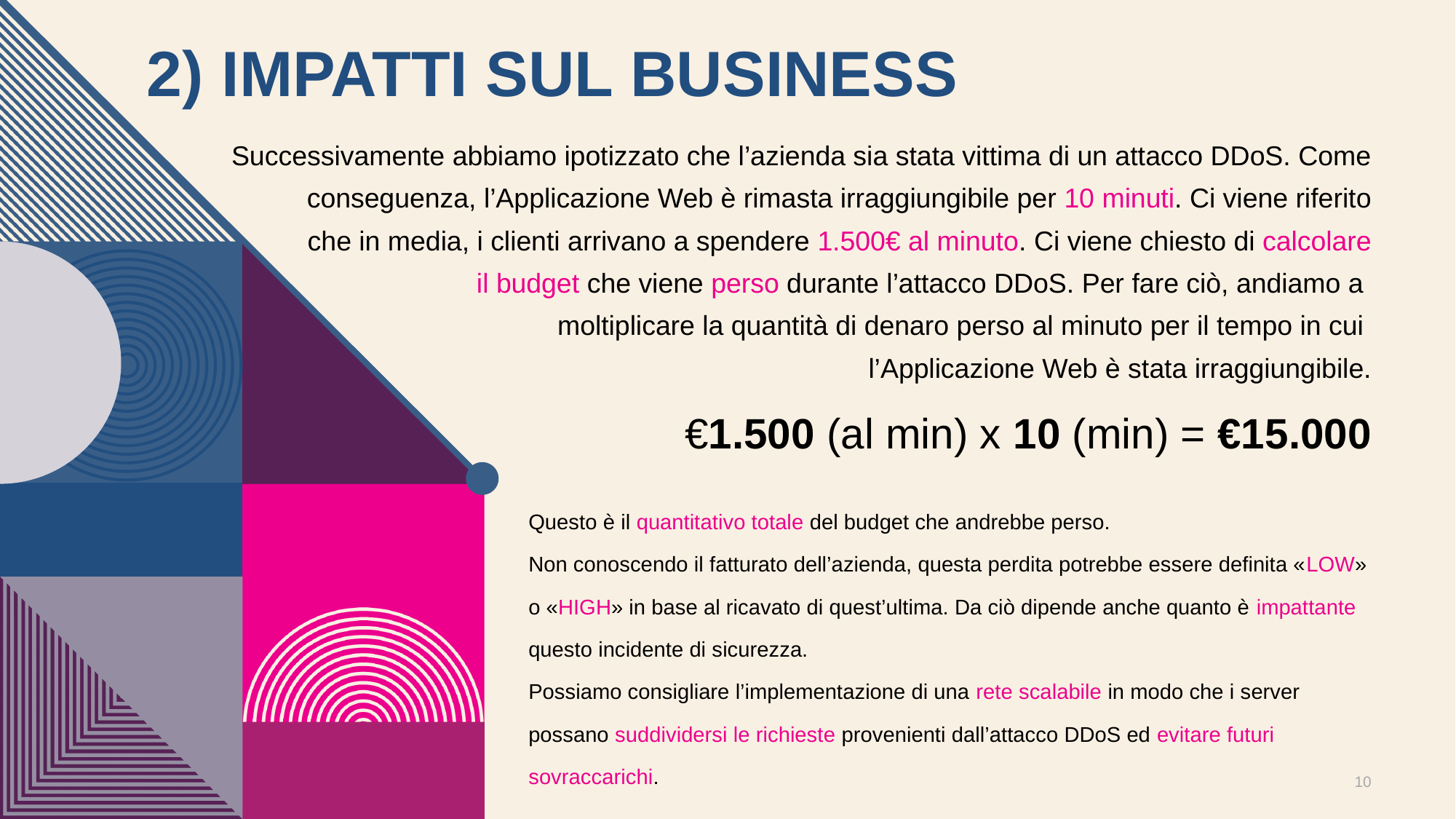

# 2) Impatti sul business
Successivamente abbiamo ipotizzato che l’azienda sia stata vittima di un attacco DDoS. Come conseguenza, l’Applicazione Web è rimasta irraggiungibile per 10 minuti. Ci viene riferito
 che in media, i clienti arrivano a spendere 1.500€ al minuto. Ci viene chiesto di calcolare
 il budget che viene perso durante l’attacco DDoS. Per fare ciò, andiamo a
moltiplicare la quantità di denaro perso al minuto per il tempo in cui
l’Applicazione Web è stata irraggiungibile.
€1.500 (al min) x 10 (min) = €15.000
Questo è il quantitativo totale del budget che andrebbe perso.
Non conoscendo il fatturato dell’azienda, questa perdita potrebbe essere definita «LOW» o «HIGH» in base al ricavato di quest’ultima. Da ciò dipende anche quanto è impattante questo incidente di sicurezza.
Possiamo consigliare l’implementazione di una rete scalabile in modo che i server possano suddividersi le richieste provenienti dall’attacco DDoS ed evitare futuri sovraccarichi.
10